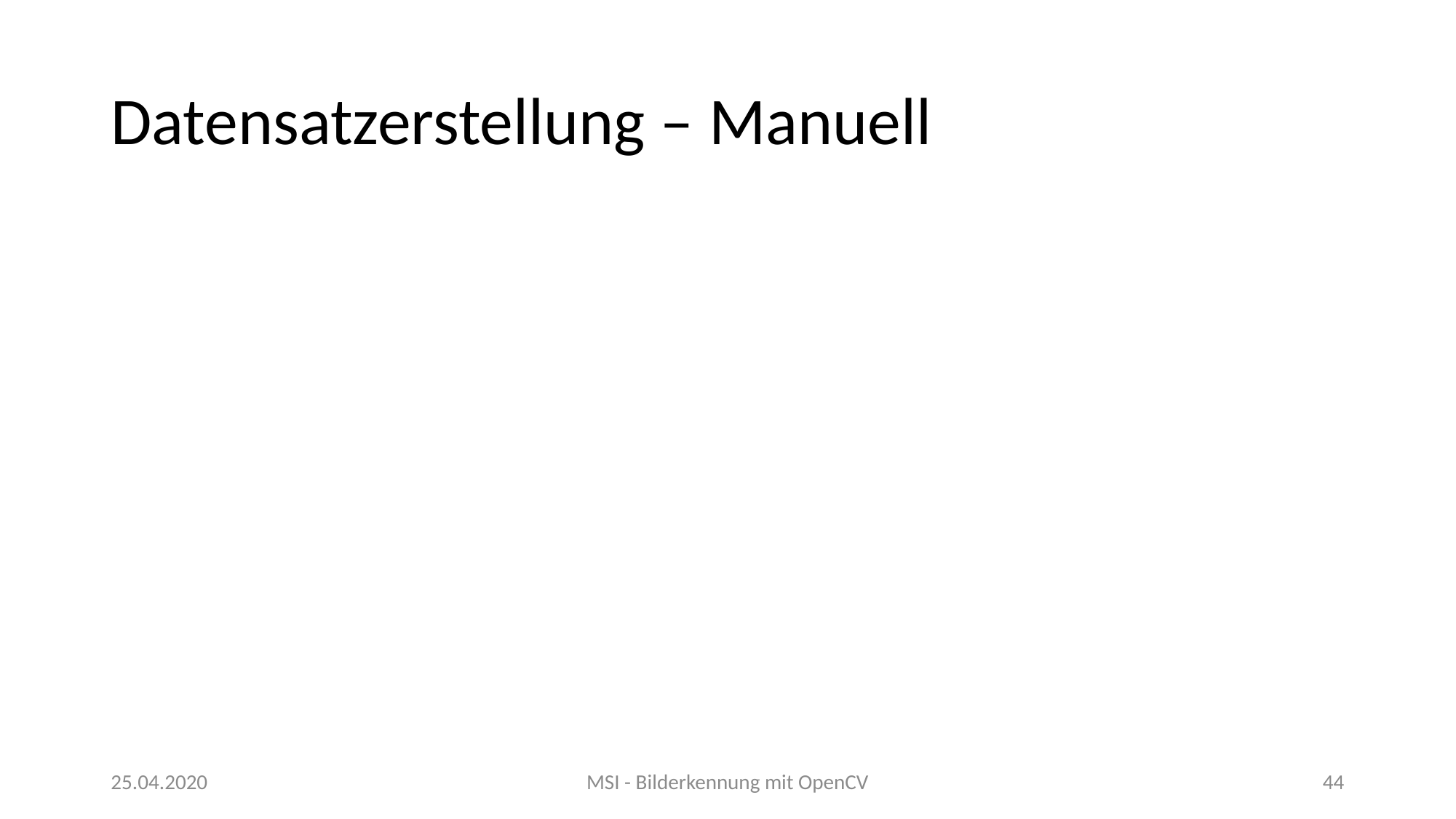

# Datensatzerstellung – Manuell

25.04.2020
MSI - Bilderkennung mit OpenCV
44